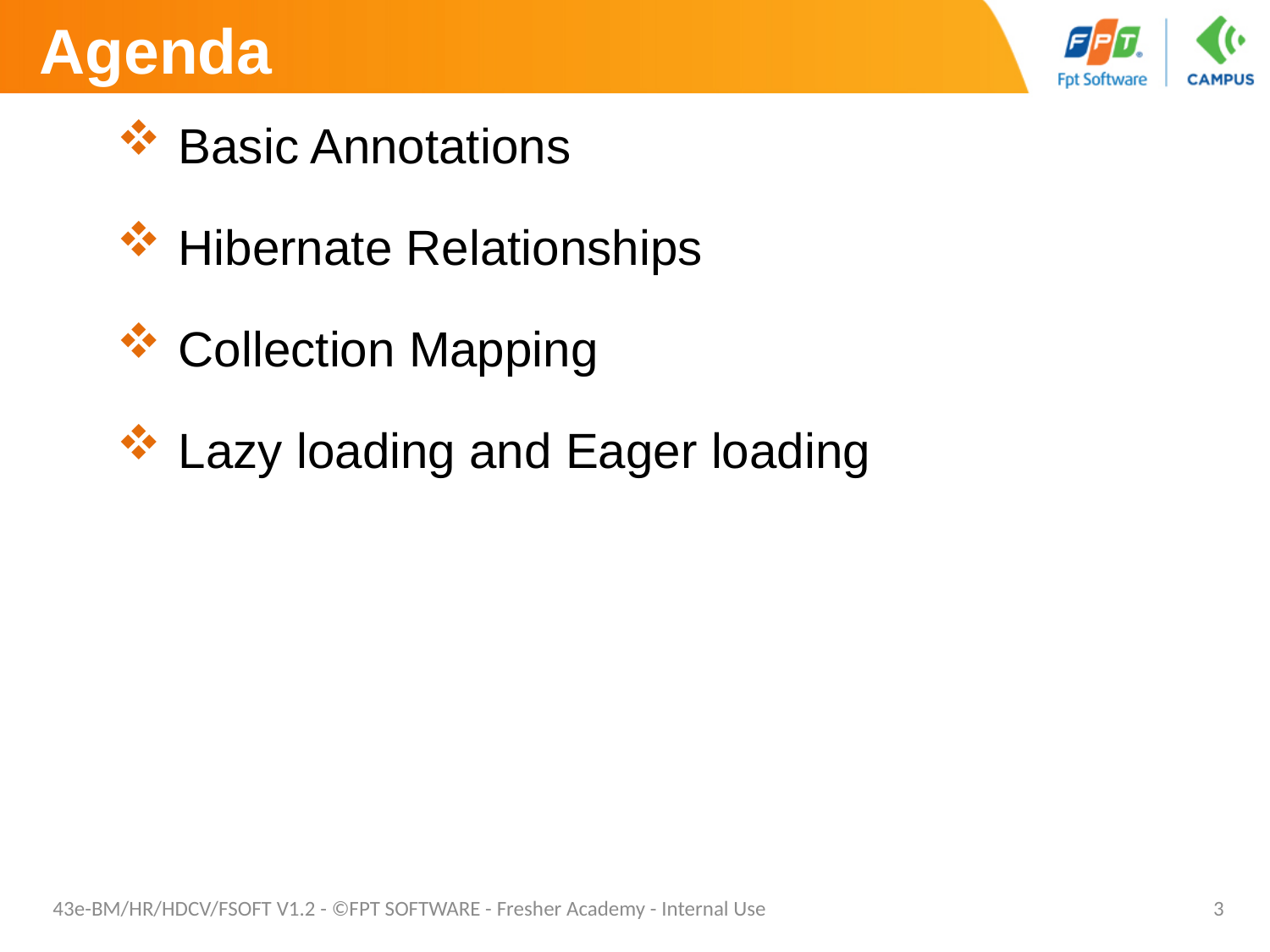

# Agenda
 Basic Annotations
 Hibernate Relationships
 Collection Mapping
 Lazy loading and Eager loading
43e-BM/HR/HDCV/FSOFT V1.2 - ©FPT SOFTWARE - Fresher Academy - Internal Use
3